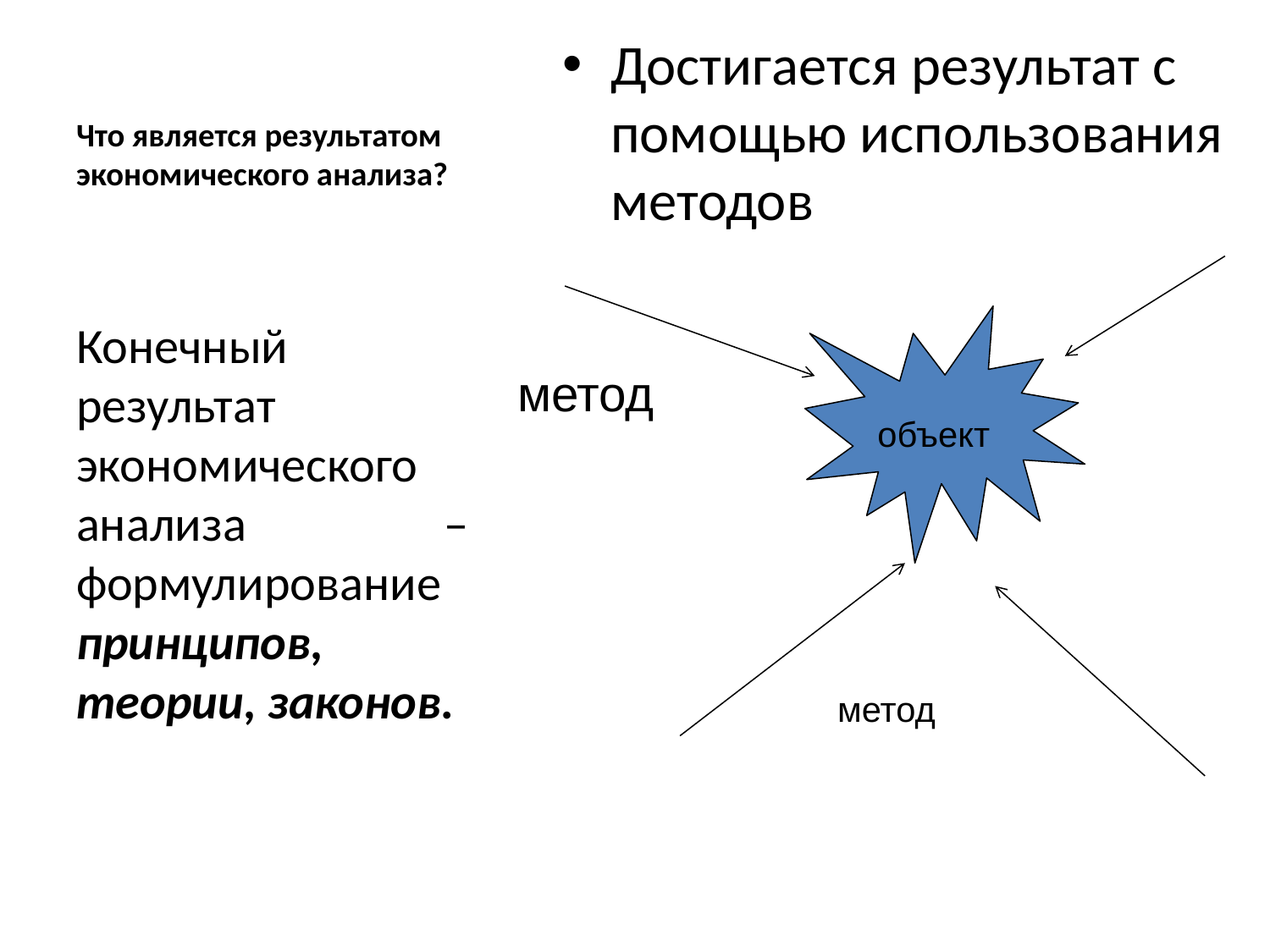

Достигается результат с помощью использования методов
# Что является результатом экономического анализа?

Конечный результат экономического анализа – формулирование принципов,  теории, законов.

метод
объект
метод